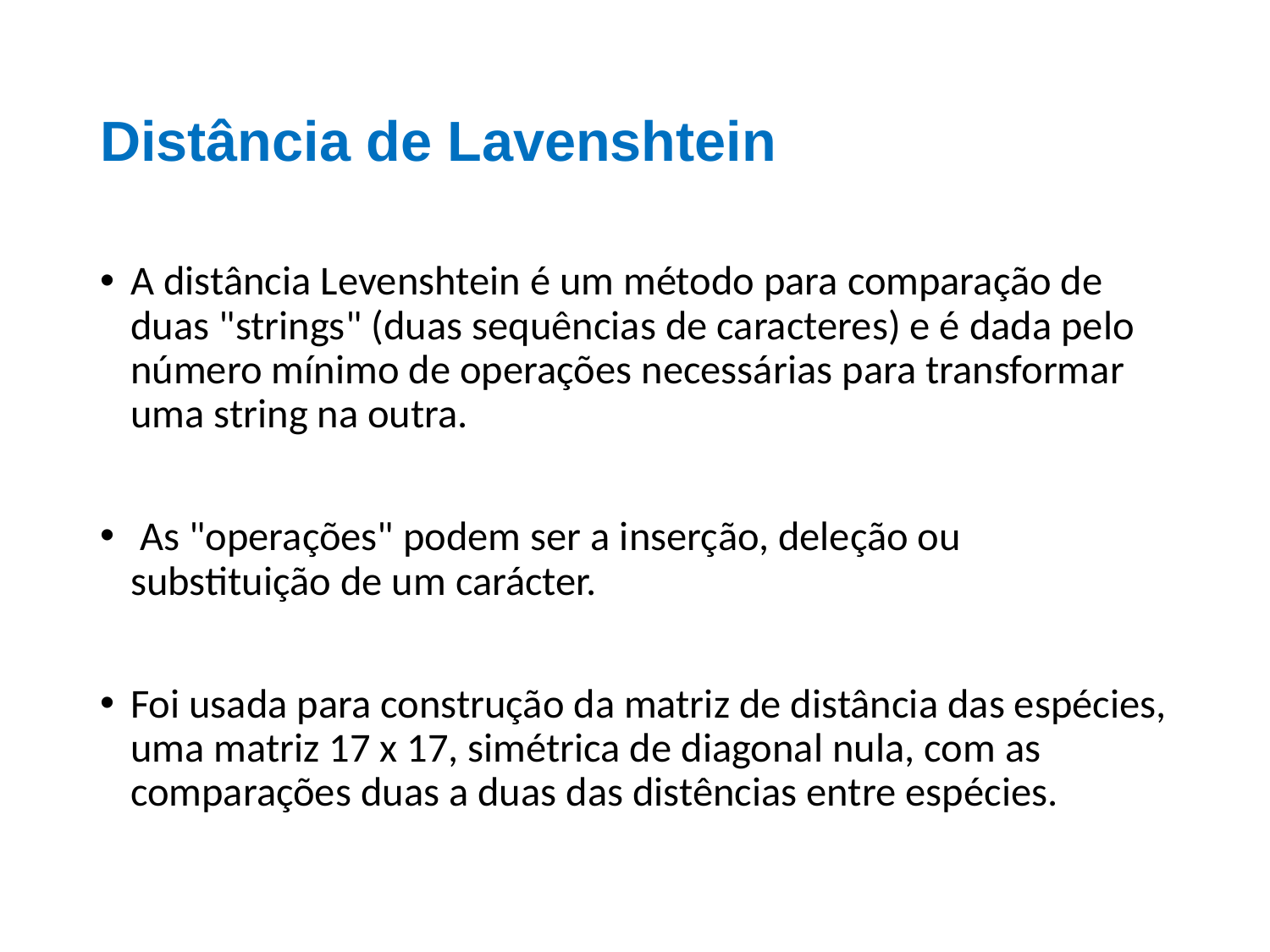

# Distância de Lavenshtein
A distância Levenshtein é um método para comparação de duas "strings" (duas sequências de caracteres) e é dada pelo número mínimo de operações necessárias para transformar uma string na outra.

 As "operações" podem ser a inserção, deleção ou substituição de um carácter.

Foi usada para construção da matriz de distância das espécies, uma matriz 17 x 17, simétrica de diagonal nula, com as comparações duas a duas das distências entre espécies.